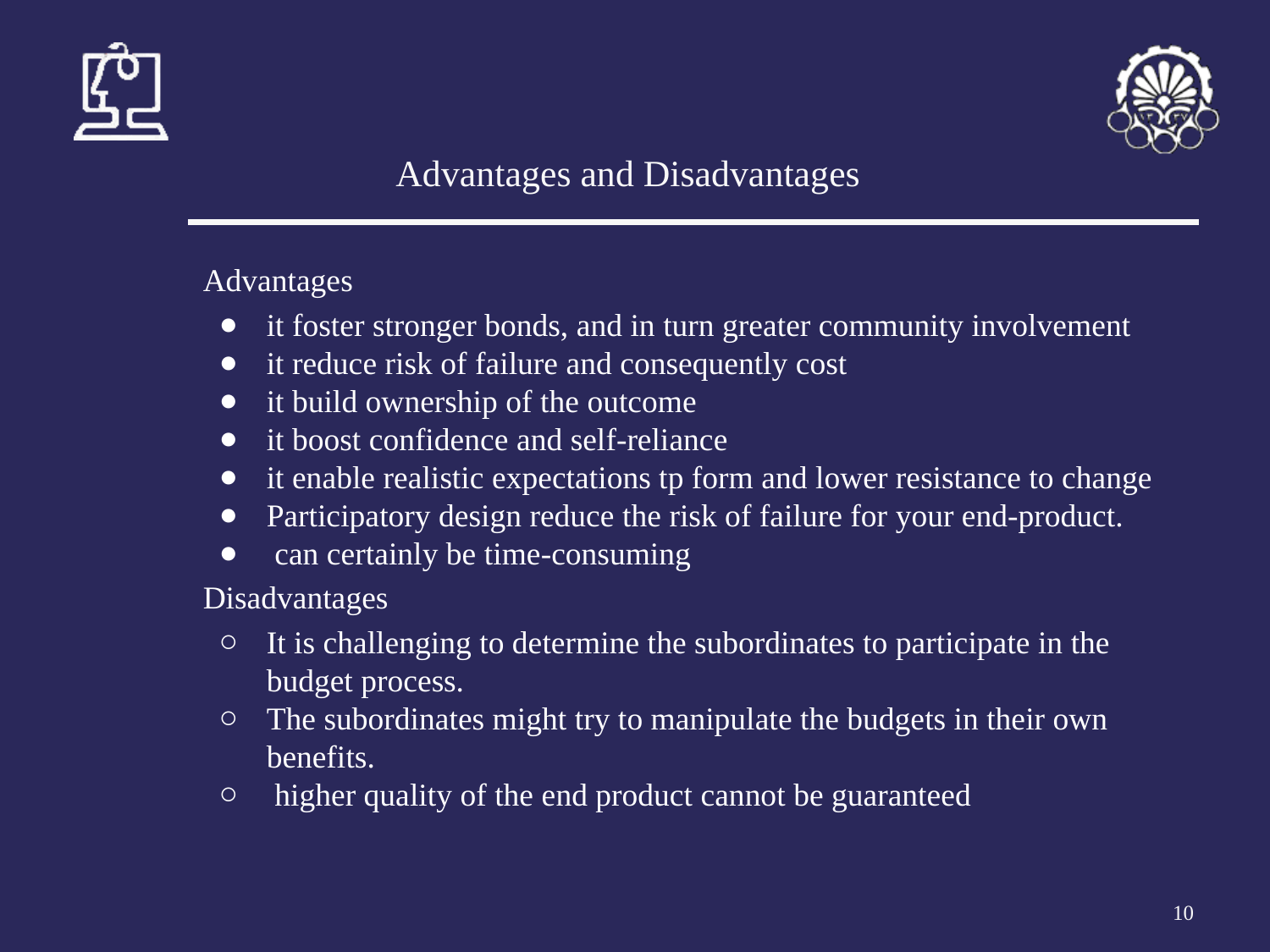

# Advantages and Disadvantages
Advantages
it foster stronger bonds, and in turn greater community involvement
it reduce risk of failure and consequently cost
it build ownership of the outcome
it boost confidence and self-reliance
it enable realistic expectations tp form and lower resistance to change
Participatory design reduce the risk of failure for your end-product.
 can certainly be time-consuming
Disadvantages
It is challenging to determine the subordinates to participate in the budget process.
The subordinates might try to manipulate the budgets in their own benefits.
 higher quality of the end product cannot be guaranteed

10